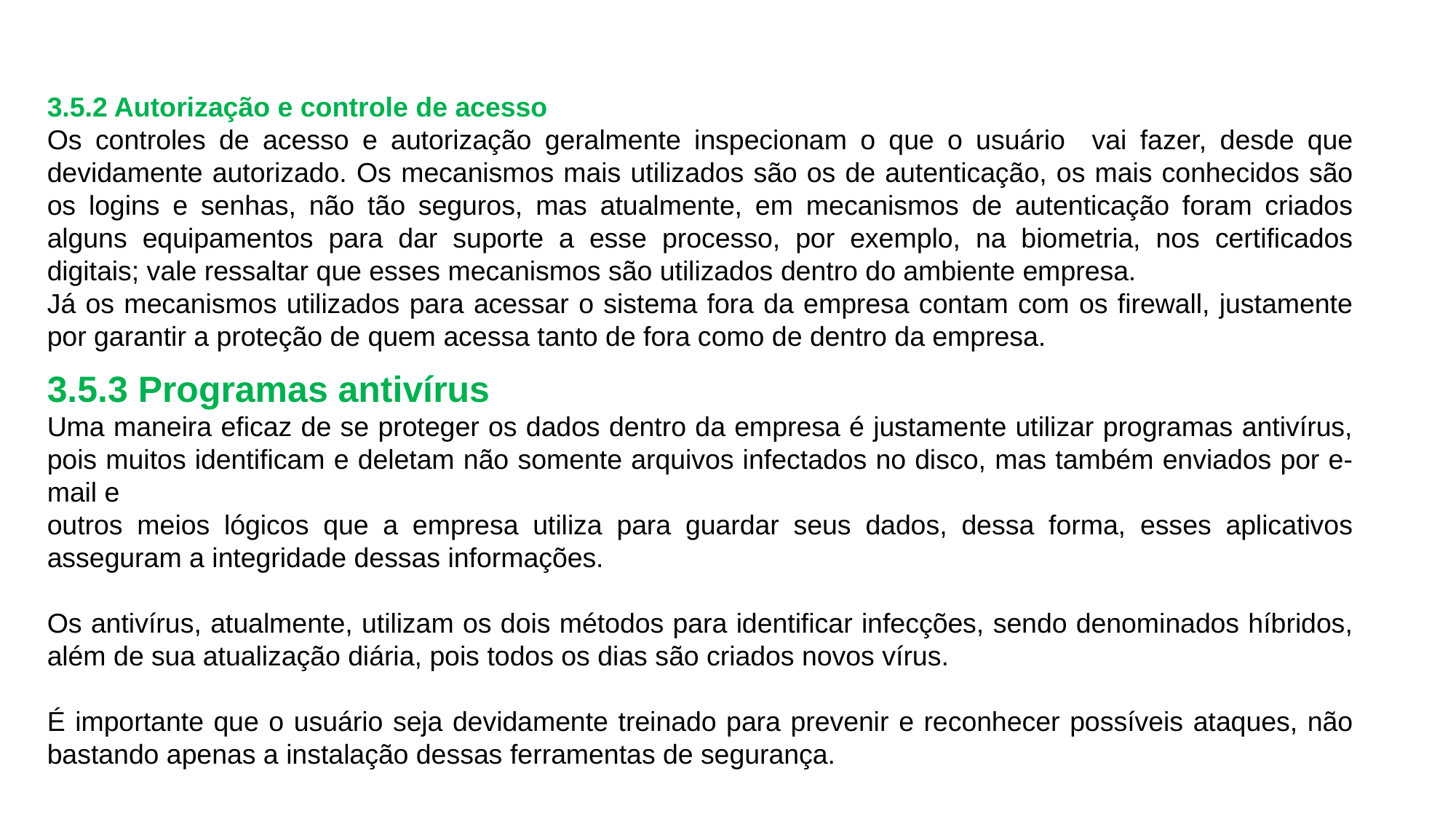

3.5.2 Autorização e controle de acesso
Os controles de acesso e autorização geralmente inspecionam o que o usuário  vai fazer, desde que devidamente autorizado. Os mecanismos mais utilizados são os de autenticação, os mais conhecidos são os logins e senhas, não tão seguros, mas atualmente, em mecanismos de autenticação foram criados alguns equipamentos para dar suporte a esse processo, por exemplo, na biometria, nos certificados digitais; vale ressaltar que esses mecanismos são utilizados dentro do ambiente empresa.
Já os mecanismos utilizados para acessar o sistema fora da empresa contam com os firewall, justamente por garantir a proteção de quem acessa tanto de fora como de dentro da empresa.
3.5.3 Programas antivírus
Uma maneira eficaz de se proteger os dados dentro da empresa é justamente utilizar programas antivírus, pois muitos identificam e deletam não somente arquivos infectados no disco, mas também enviados por e-mail e
outros meios lógicos que a empresa utiliza para guardar seus dados, dessa forma, esses aplicativos asseguram a integridade dessas informações.

Os antivírus, atualmente, utilizam os dois métodos para identificar infecções, sendo denominados híbridos, além de sua atualização diária, pois todos os dias são criados novos vírus.

É importante que o usuário seja devidamente treinado para prevenir e reconhecer possíveis ataques, não bastando apenas a instalação dessas ferramentas de segurança.